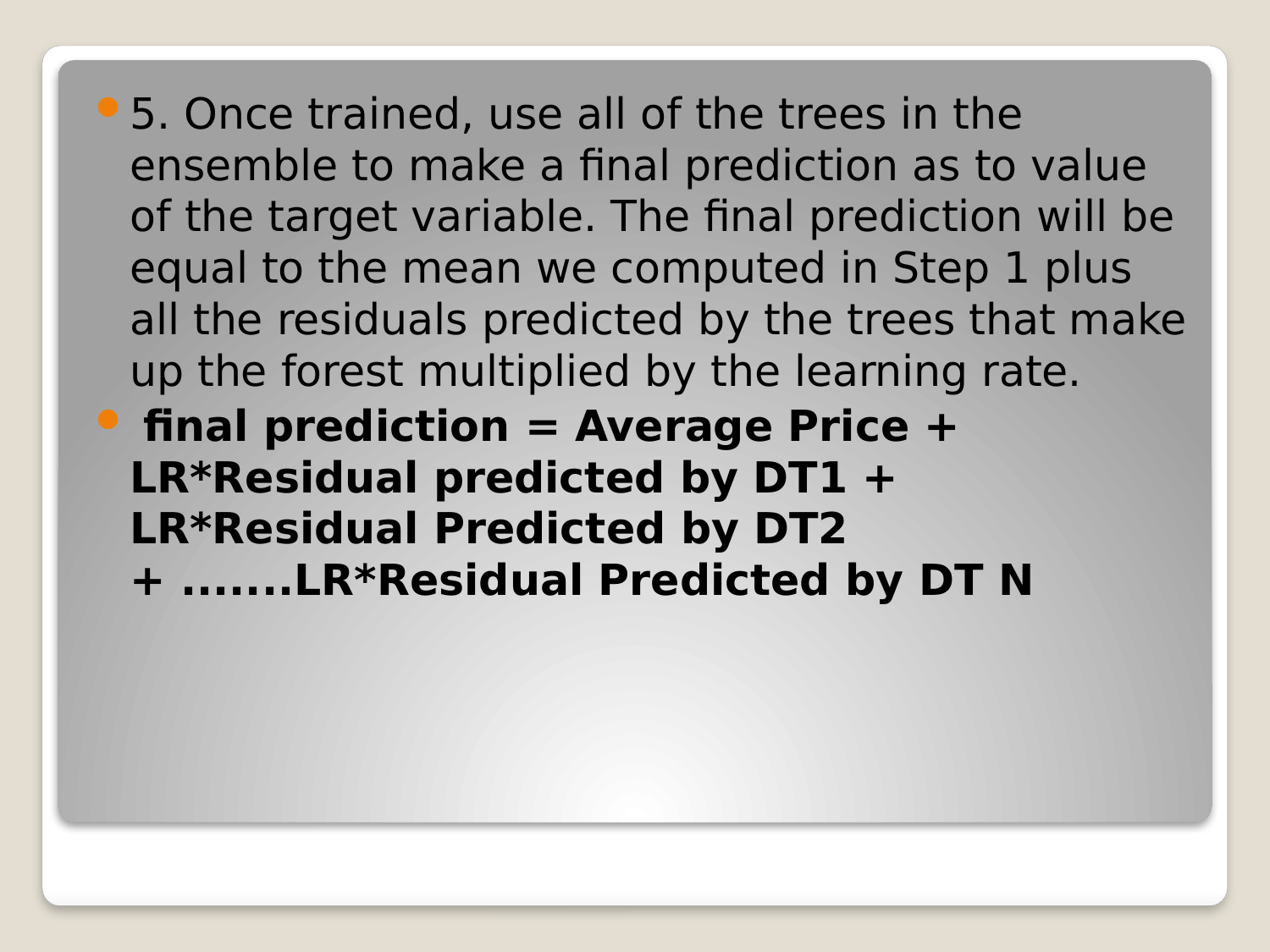

5. Once trained, use all of the trees in the ensemble to make a final prediction as to value of the target variable. The final prediction will be equal to the mean we computed in Step 1 plus all the residuals predicted by the trees that make up the forest multiplied by the learning rate.
 final prediction = Average Price + LR*Residual predicted by DT1 + LR*Residual Predicted by DT2 + .......LR*Residual Predicted by DT N
#